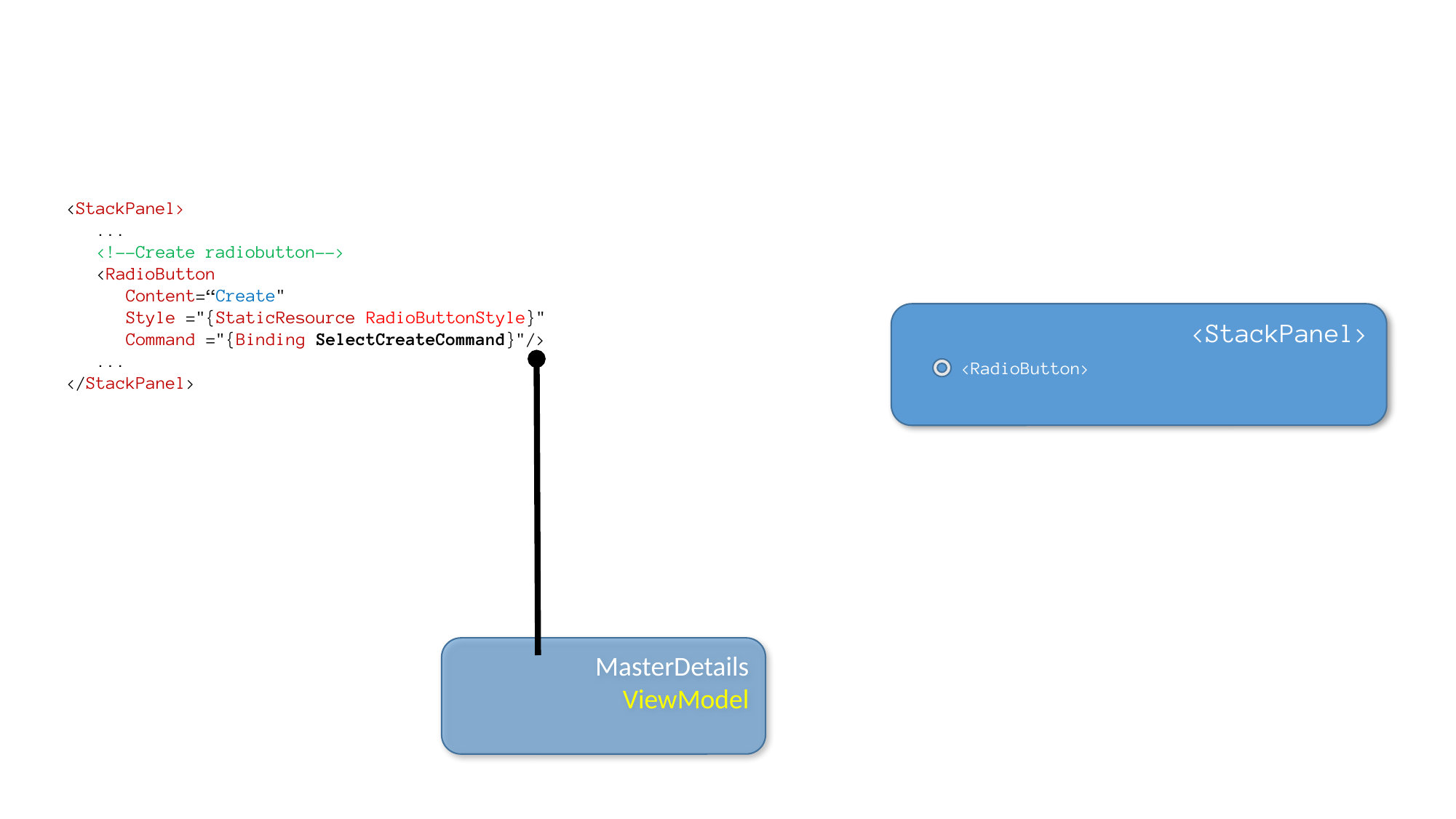

<StackPanel>
   ...
   <!--Create radiobutton-->
   <RadioButton
      Content=“Create"
      Style ="{StaticResource RadioButtonStyle}"
      Command ="{Binding SelectCreateCommand}"/>
   ...
</StackPanel>

<StackPanel>
<RadioButton>

MasterDetails
ViewModel